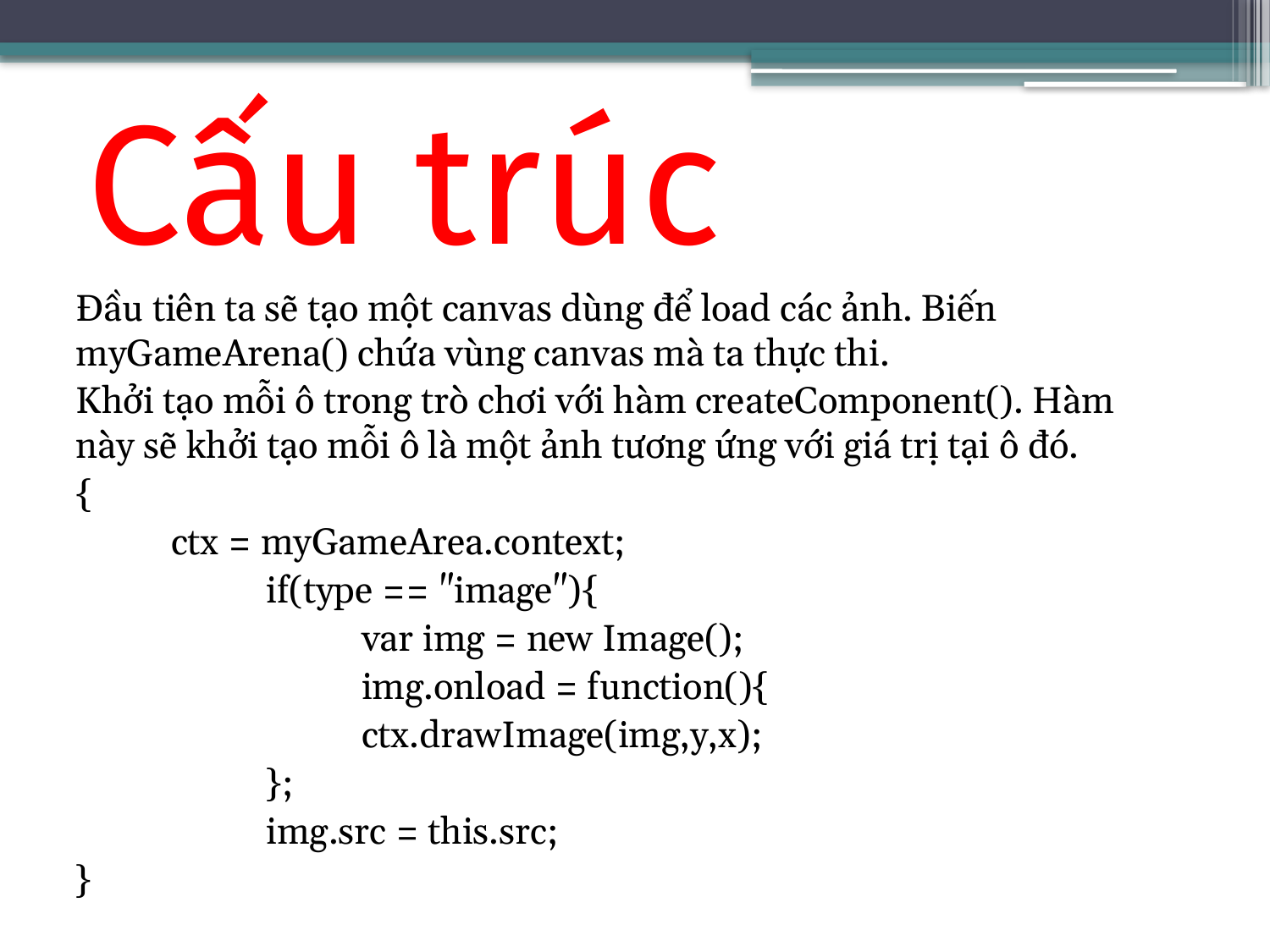

Cấu trúc
Đầu tiên ta sẽ tạo một canvas dùng để load các ảnh. Biến myGameArena() chứa vùng canvas mà ta thực thi.
Khởi tạo mỗi ô trong trò chơi với hàm createComponent(). Hàm này sẽ khởi tạo mỗi ô là một ảnh tương ứng với giá trị tại ô đó.
{
	ctx = myGameArea.context;
		if(type == "image"){
			var img = new Image();
			img.onload = function(){
			ctx.drawImage(img,y,x);
		};
    		img.src = this.src;
}